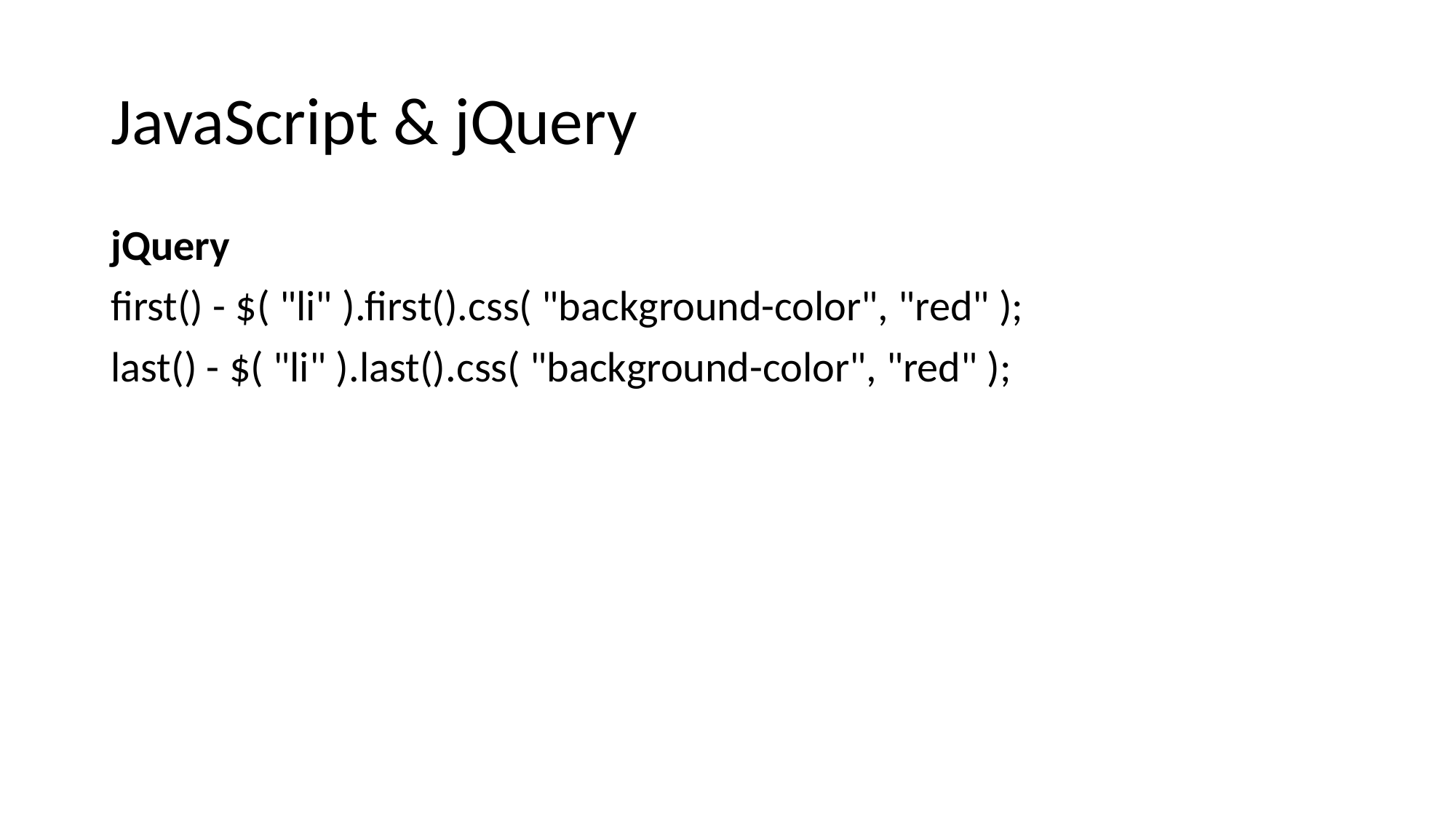

# JavaScript & jQuery
jQuery
first() - $( "li" ).first().css( "background-color", "red" );
last() - $( "li" ).last().css( "background-color", "red" );